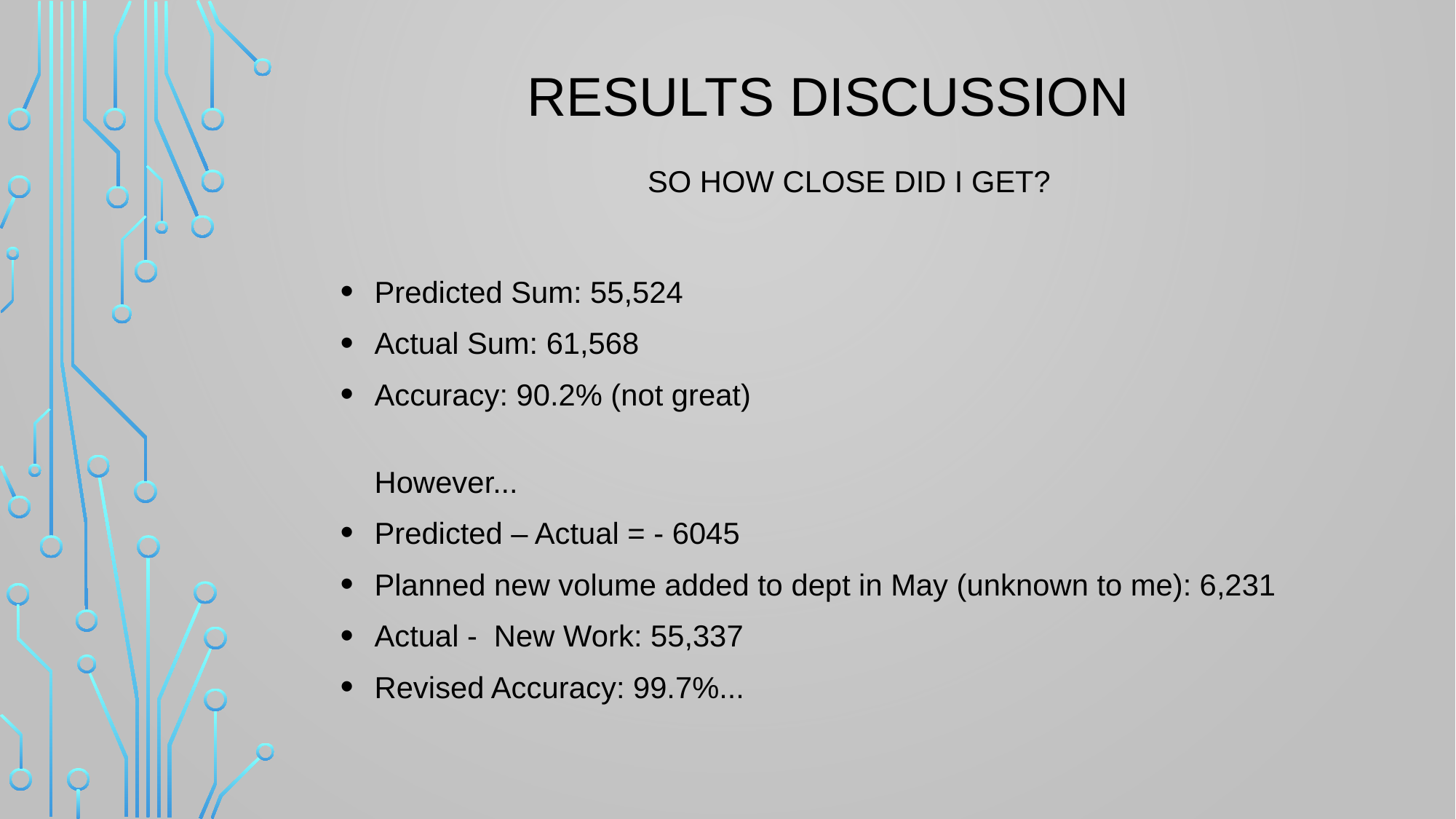

# Results Discussion
So How close did I get?

Predicted Sum: 55,524
Actual Sum: 61,568
Accuracy: 90.2% (not great)
However...
Predicted – Actual = - 6045
Planned new volume added to dept in May (unknown to me): 6,231
Actual -  New Work: 55,337
Revised Accuracy: 99.7%...